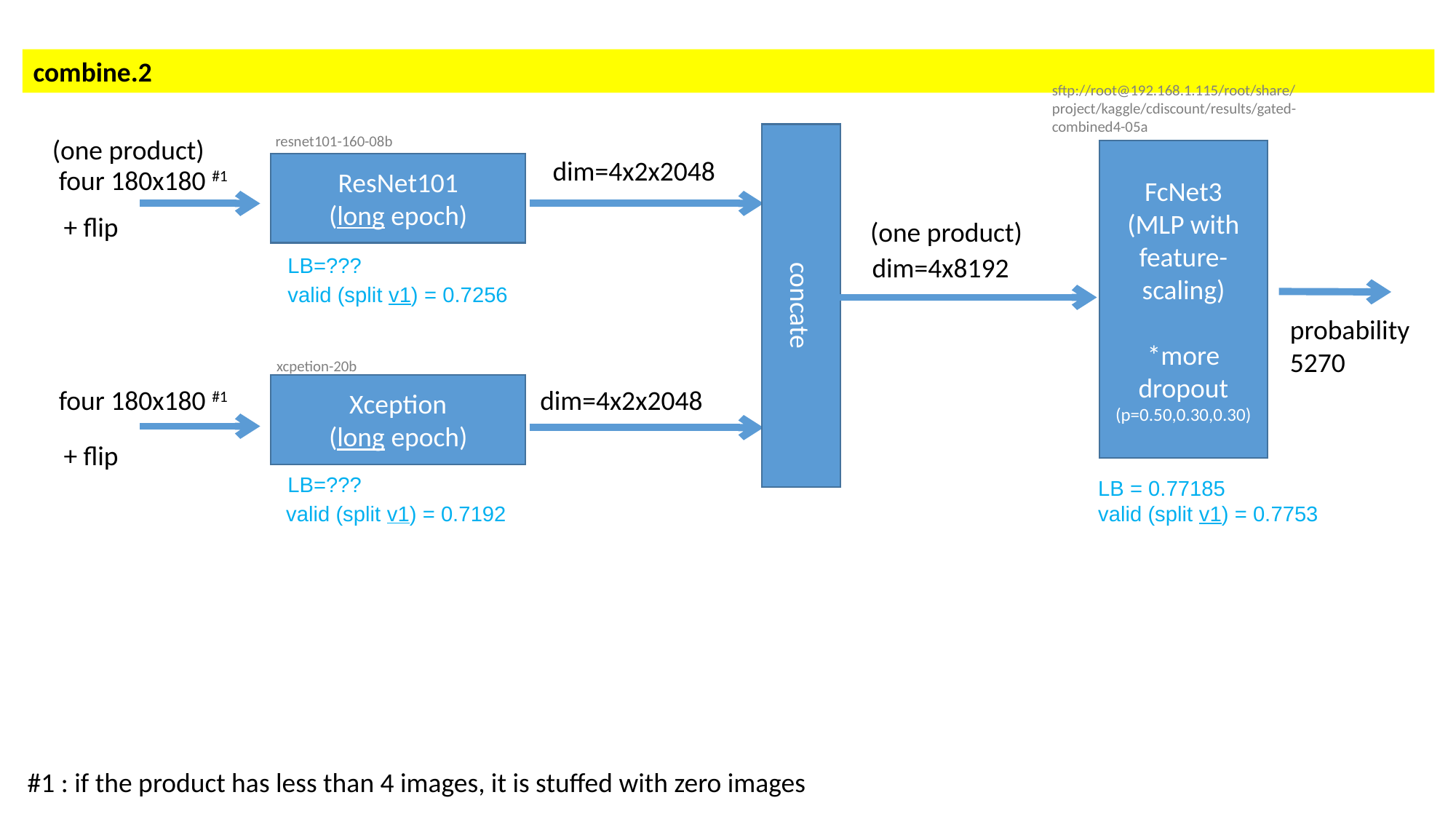

combine.2
sftp://root@192.168.1.115/root/share/project/kaggle/cdiscount/results/gated-combined4-05a
resnet101-160-08b
(one product)
FcNet3
(MLP with feature-scaling)
*more dropout
(p=0.50,0.30,0.30)
dim=4x2x2048
ResNet101
(long epoch)
four 180x180 #1
+ flip
(one product)
dim=4x8192
LB=???
concate
valid (split v1) = 0.7256
probability
5270
xcpetion-20b
Xception
(long epoch)
four 180x180 #1
dim=4x2x2048
+ flip
LB=???
LB = 0.77185
valid (split v1) = 0.7753
valid (split v1) = 0.7192
#1 : if the product has less than 4 images, it is stuffed with zero images